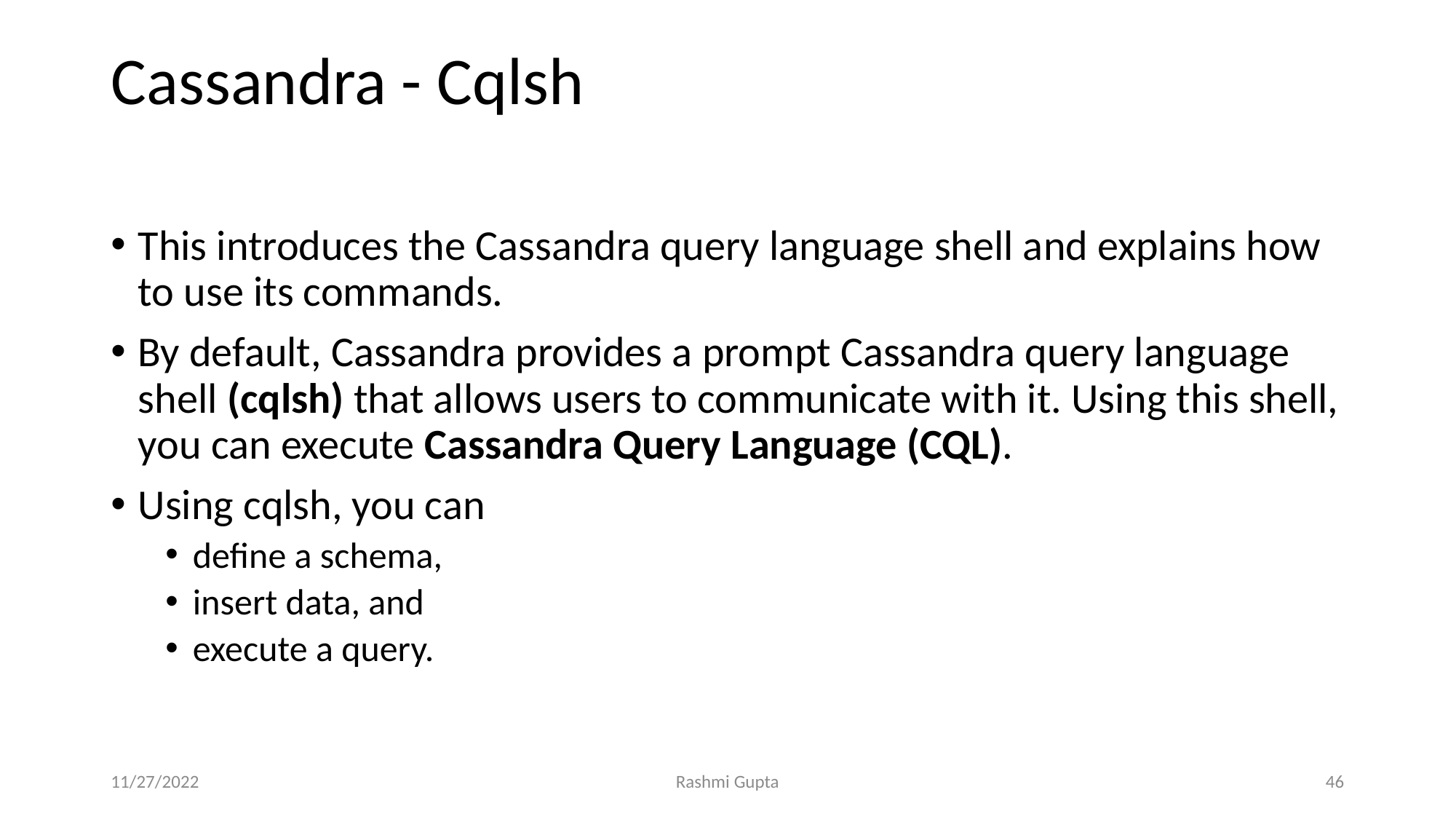

# Cassandra - Cqlsh
This introduces the Cassandra query language shell and explains how to use its commands.
By default, Cassandra provides a prompt Cassandra query language shell (cqlsh) that allows users to communicate with it. Using this shell, you can execute Cassandra Query Language (CQL).
Using cqlsh, you can
define a schema,
insert data, and
execute a query.

11/27/2022
Rashmi Gupta
46